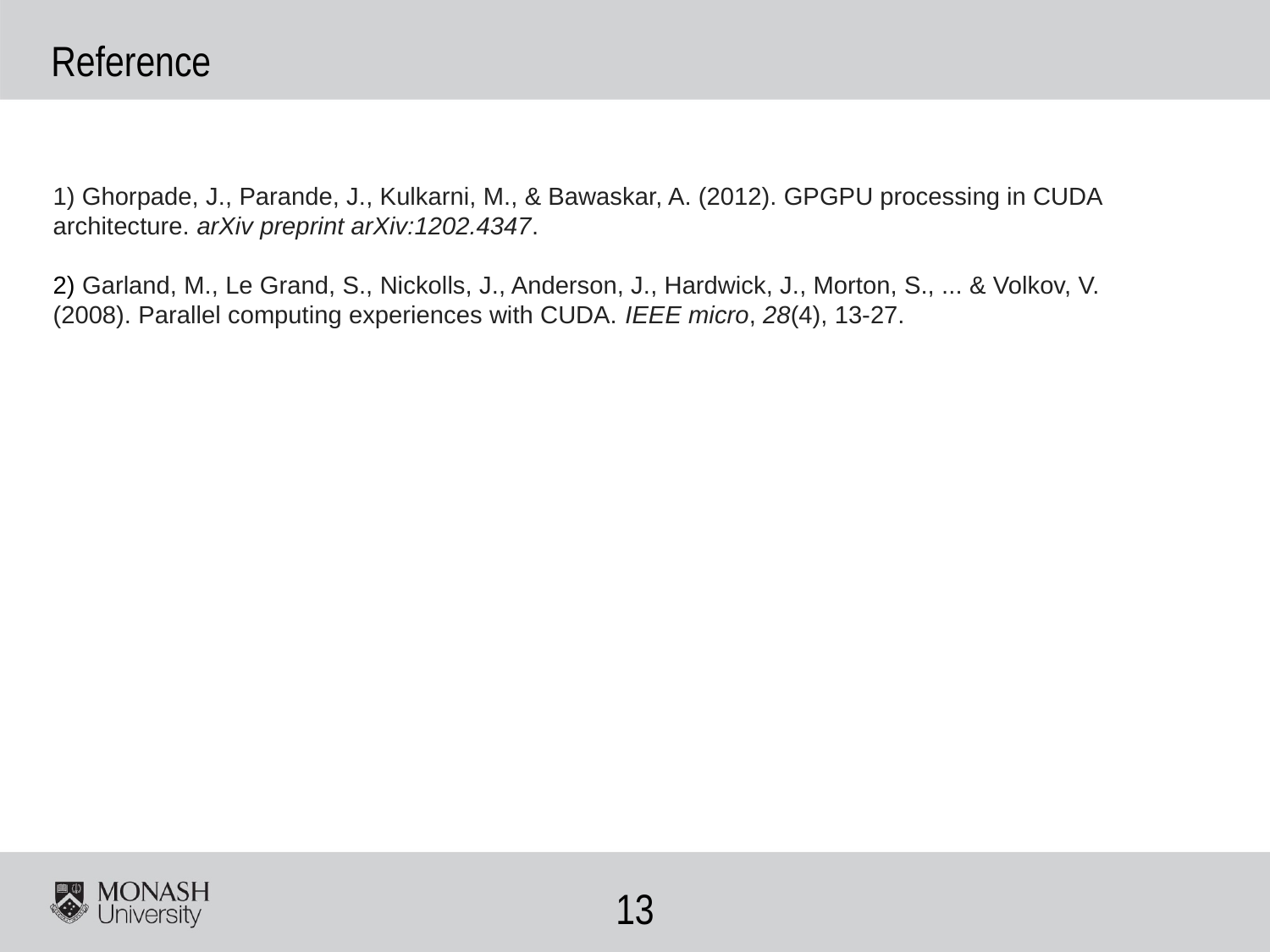

# Reference
1) Ghorpade, J., Parande, J., Kulkarni, M., & Bawaskar, A. (2012). GPGPU processing in CUDA  architecture. arXiv preprint arXiv:1202.4347.

2) Garland, M., Le Grand, S., Nickolls, J., Anderson, J., Hardwick, J., Morton, S., ... & Volkov, V. (2008). Parallel computing experiences with CUDA. IEEE micro, 28(4), 13-27.